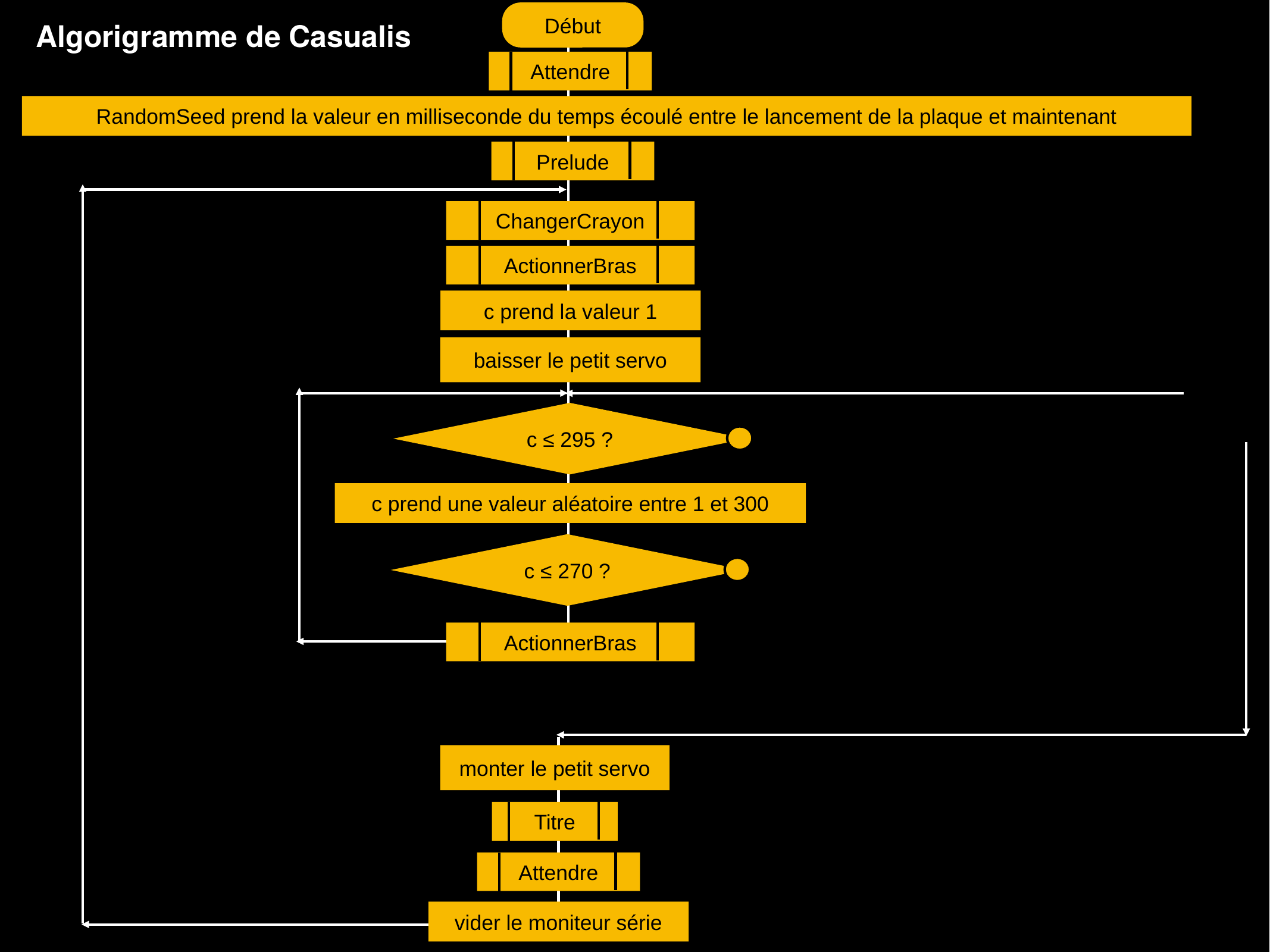

Début
Algorigramme de Casualis

Attendre

RandomSeed prend la valeur en milliseconde du temps écoulé entre le lancement de la plaque et maintenant

Prelude

ChangerCrayon

ActionnerBras

c prend la valeur 1
baisser le petit servo

c ≤ 295 ?

c prend une valeur aléatoire entre 1 et 300
c ≤ 270 ?

ActionnerBras

monter le petit servo

Titre

Attendre

vider le moniteur série